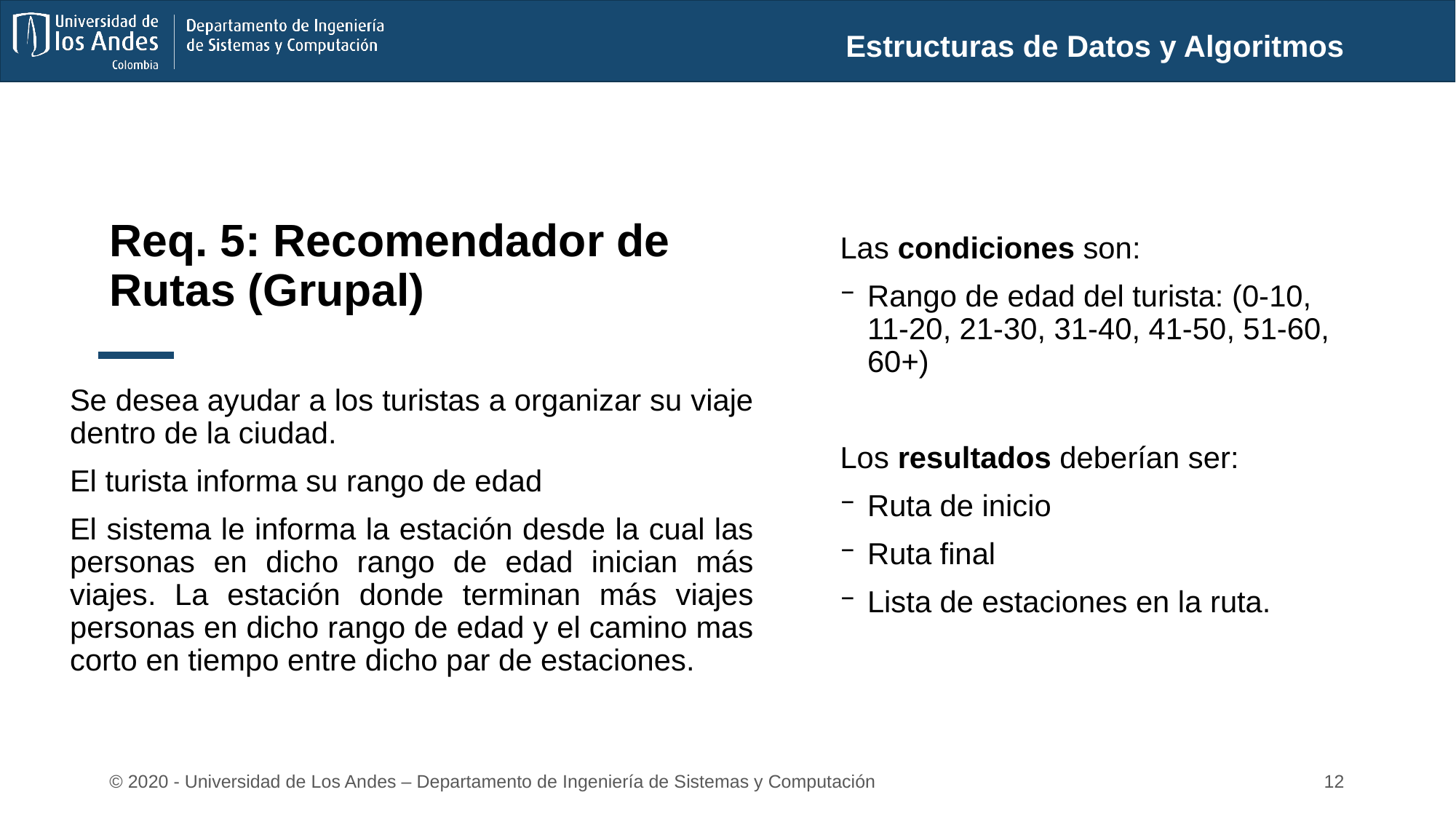

Estructuras de Datos y Algoritmos
# Req. 5: Recomendador de Rutas (Grupal)
Las condiciones son:
Rango de edad del turista: (0-10, 11-20, 21-30, 31-40, 41-50, 51-60, 60+)

Los resultados deberían ser:
Ruta de inicio
Ruta final
Lista de estaciones en la ruta.

Se desea ayudar a los turistas a organizar su viaje dentro de la ciudad.
El turista informa su rango de edad
El sistema le informa la estación desde la cual las personas en dicho rango de edad inician más viajes. La estación donde terminan más viajes personas en dicho rango de edad y el camino mas corto en tiempo entre dicho par de estaciones.
12
© 2020 - Universidad de Los Andes – Departamento de Ingeniería de Sistemas y Computación